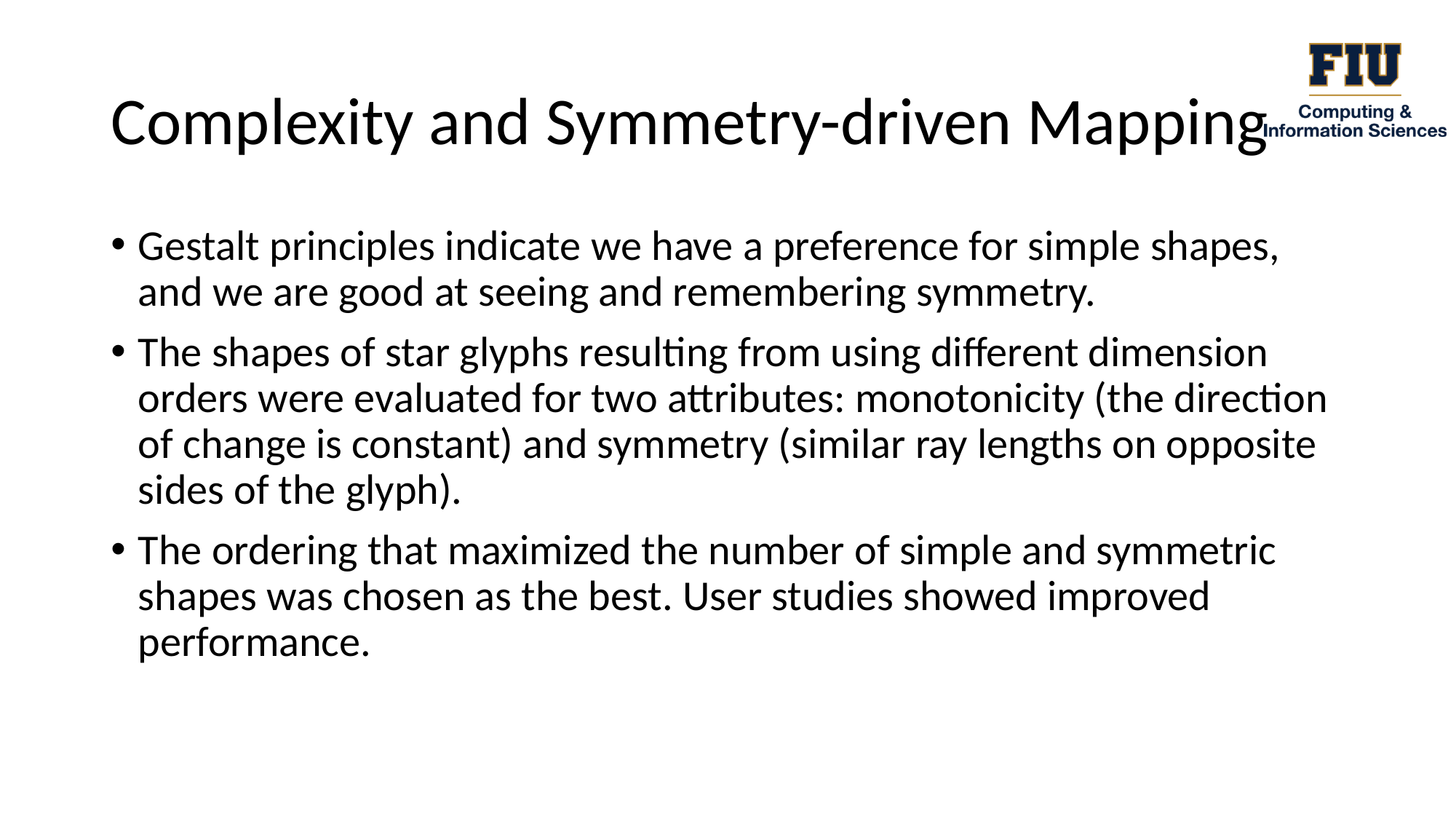

# Complexity and Symmetry-driven Mapping
Gestalt principles indicate we have a preference for simple shapes, and we are good at seeing and remembering symmetry.
The shapes of star glyphs resulting from using different dimension orders were evaluated for two attributes: monotonicity (the direction of change is constant) and symmetry (similar ray lengths on opposite sides of the glyph).
The ordering that maximized the number of simple and symmetric shapes was chosen as the best. User studies showed improved performance.